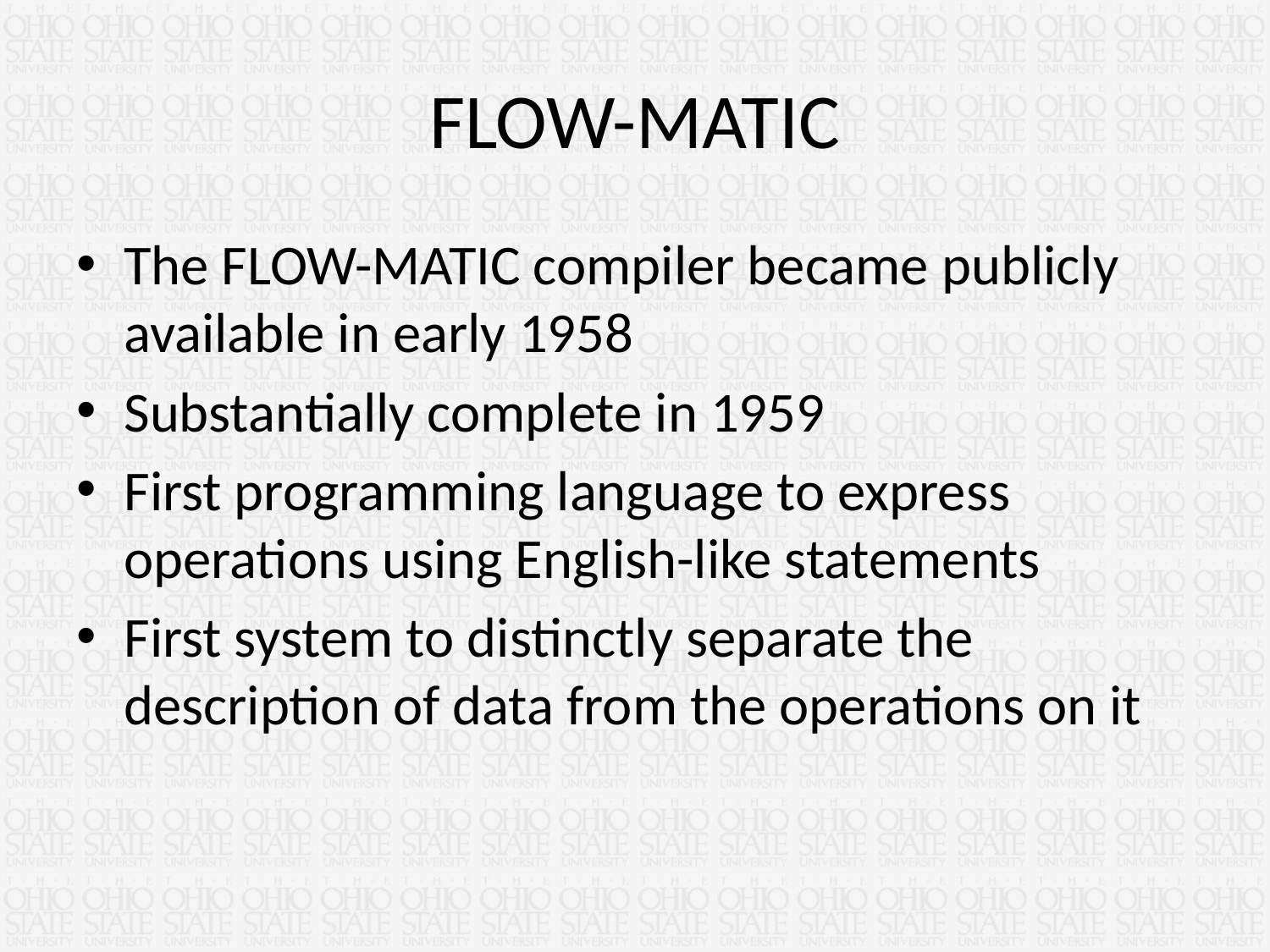

# FLOW-MATIC
The FLOW-MATIC compiler became publicly available in early 1958
Substantially complete in 1959
First programming language to express operations using English-like statements
First system to distinctly separate the description of data from the operations on it